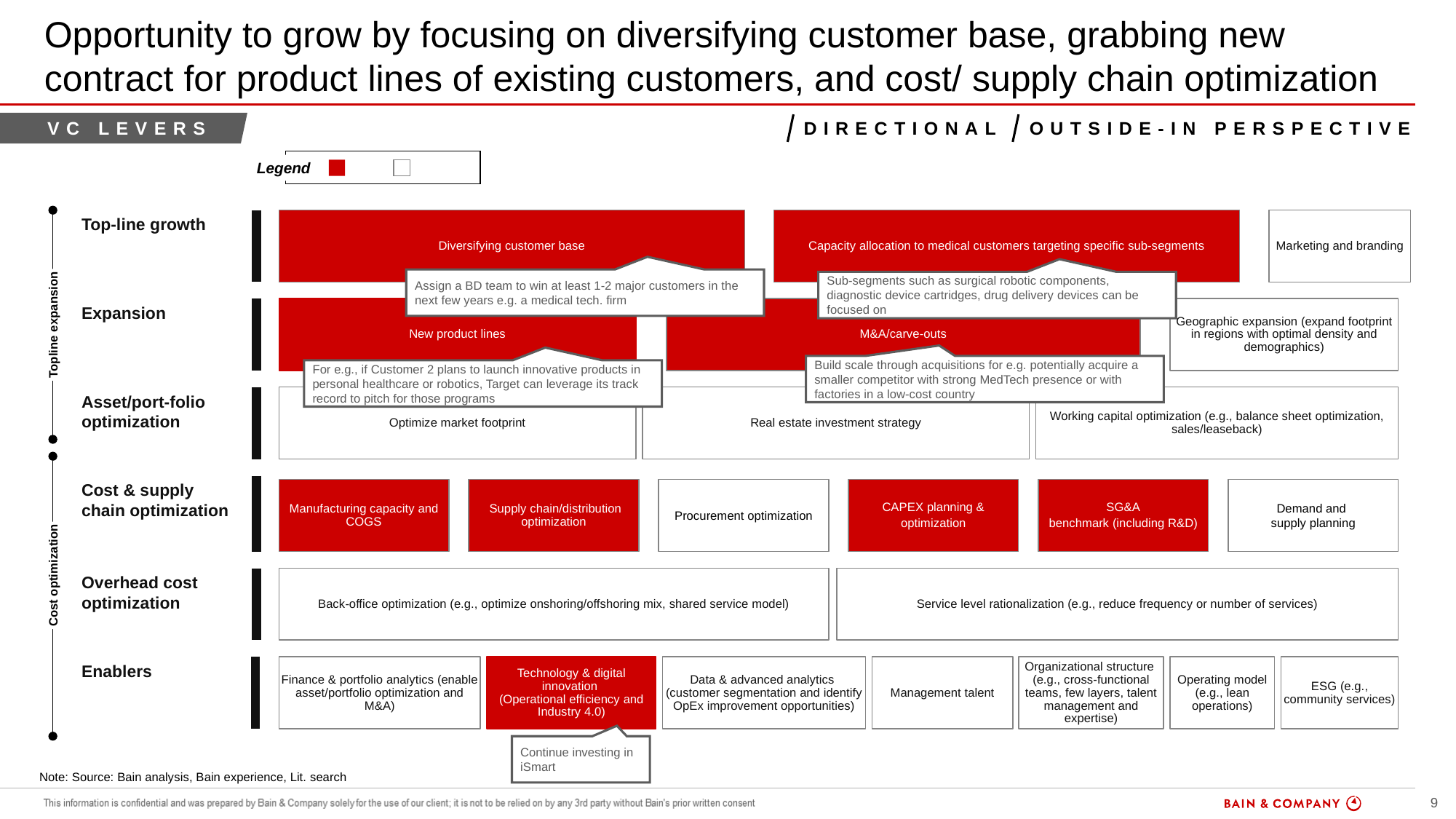

# Opportunity to grow by focusing on diversifying customer base, grabbing new contract for product lines of existing customers, and cost/ supply chain optimization

VC LEVERS
Directional
Outside-in Perspective

Legend
 Core
Secondary
Top-line growth
Diversifying customer base
Capacity allocation to medical customers targeting specific sub-segments
Marketing and branding
Topline expansion
Assign a BD team to win at least 1-2 major customers in the next few years e.g. a medical tech. firm
Sub-segments such as surgical robotic components, diagnostic device cartridges, drug delivery devices can be focused on
New product lines
M&A/carve-outs
Geographic expansion (expand footprint in regions with optimal density and demographics)
Expansion
Build scale through acquisitions for e.g. potentially acquire a smaller competitor with strong MedTech presence or with factories in a low-cost country
For e.g., if Customer 2 plans to launch innovative products in personal healthcare or robotics, Target can leverage its track record to pitch for those programs
Optimize market footprint
Real estate investment strategy
Working capital optimization (e.g., balance sheet optimization, sales/leaseback)
Asset/port-folio optimization
Cost & supply chain optimization
Manufacturing capacity and COGS
 Supply chain/distribution optimization
Procurement optimization
CAPEX planning &
optimization
SG&A
benchmark (including R&D)
Demand and
supply planning
Cost optimization
Back-office optimization (e.g., optimize onshoring/offshoring mix, shared service model)
Service level rationalization (e.g., reduce frequency or number of services)
Overhead cost optimization
Enablers
Finance & portfolio analytics (enable asset/portfolio optimization and M&A)
Technology & digital innovation
(Operational efficiency and Industry 4.0)
Data & advanced analytics
(customer segmentation and identify OpEx improvement opportunities)
Management talent
Organizational structure
(e.g., cross-functional teams, few layers, talent management and expertise)
Operating model (e.g., lean operations)
ESG (e.g., community services)
Continue investing in iSmart
Note: Source: Bain analysis, Bain experience, Lit. search